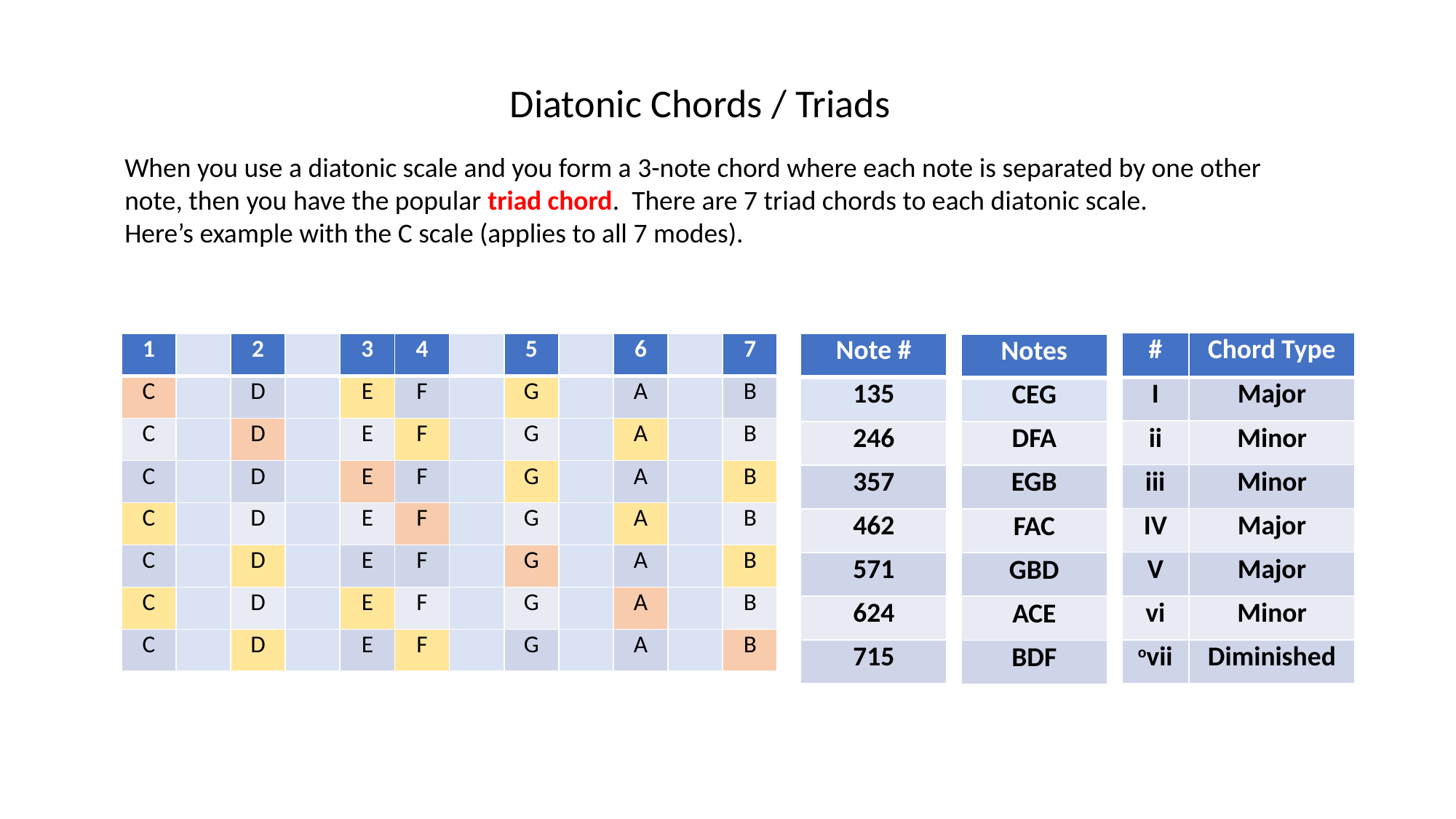

Diatonic Chords / Triads
When you use a diatonic scale and you form a 3-note chord where each note is separated by one other note, then you have the popular triad chord.  There are 7 triad chords to each diatonic scale.
Here’s example with the C scale (applies to all 7 modes).
| # | Chord Type |
| --- | --- |
| I | Major |
| ii | Minor |
| iii | Minor |
| IV | Major |
| V | Major |
| vi | Minor |
| ovii | Diminished |
| Note # |
| --- |
| 135 |
| 246 |
| 357 |
| 462 |
| 571 |
| 624 |
| 715 |
| 1 |  | 2 |  | 3 | 4 |  | 5 |  | 6 |  | 7 |
| --- | --- | --- | --- | --- | --- | --- | --- | --- | --- | --- | --- |
| C |  | D |  | E | F |  | G |  | A |  | B |
| C |  | D |  | E | F |  | G |  | A |  | B |
| C |  | D |  | E | F |  | G |  | A |  | B |
| C |  | D |  | E | F |  | G |  | A |  | B |
| C |  | D |  | E | F |  | G |  | A |  | B |
| C |  | D |  | E | F |  | G |  | A |  | B |
| C |  | D |  | E | F |  | G |  | A |  | B |
| Notes |
| --- |
| CEG |
| DFA |
| EGB |
| FAC |
| GBD |
| ACE |
| BDF |